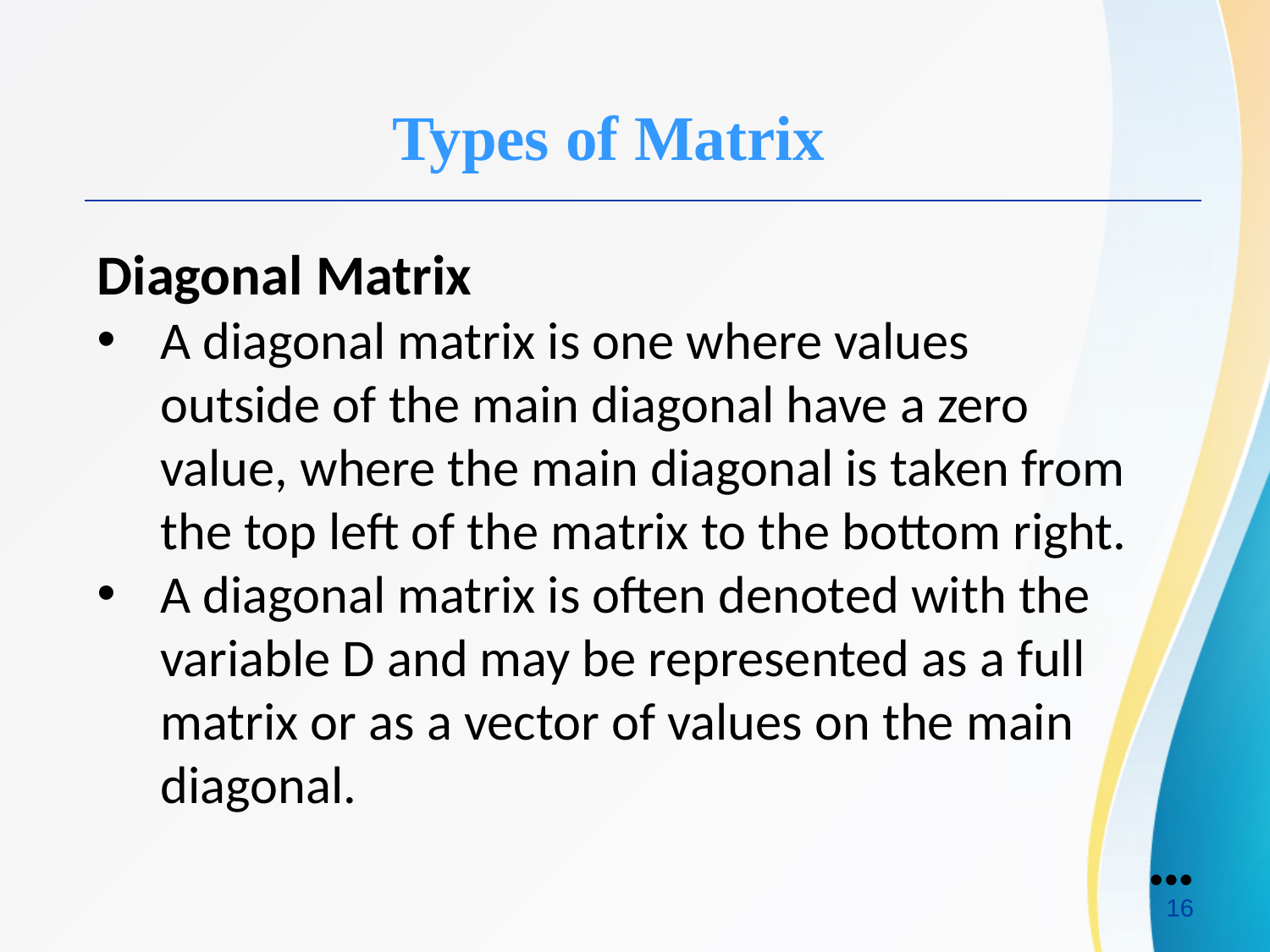

Types of Matrix
Diagonal Matrix
A diagonal matrix is one where values outside of the main diagonal have a zero value, where the main diagonal is taken from the top left of the matrix to the bottom right.
A diagonal matrix is often denoted with the variable D and may be represented as a full matrix or as a vector of values on the main diagonal.
●●●
16